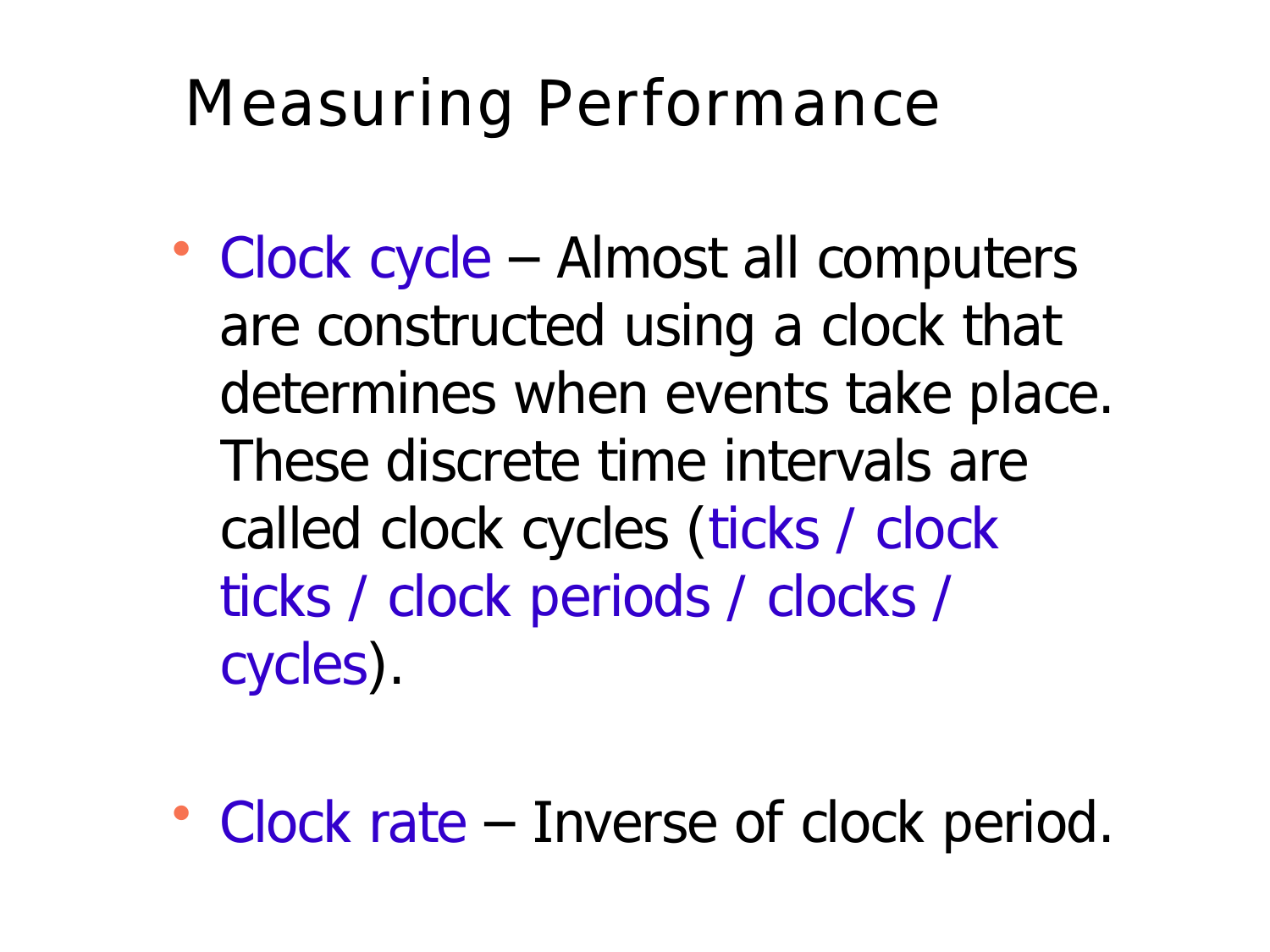

# Measuring Performance
Clock cycle – Almost all computers are constructed using a clock that determines when events take place. These discrete time intervals are called clock cycles (ticks / clock ticks / clock periods / clocks / cycles).

Clock rate – Inverse of clock period.